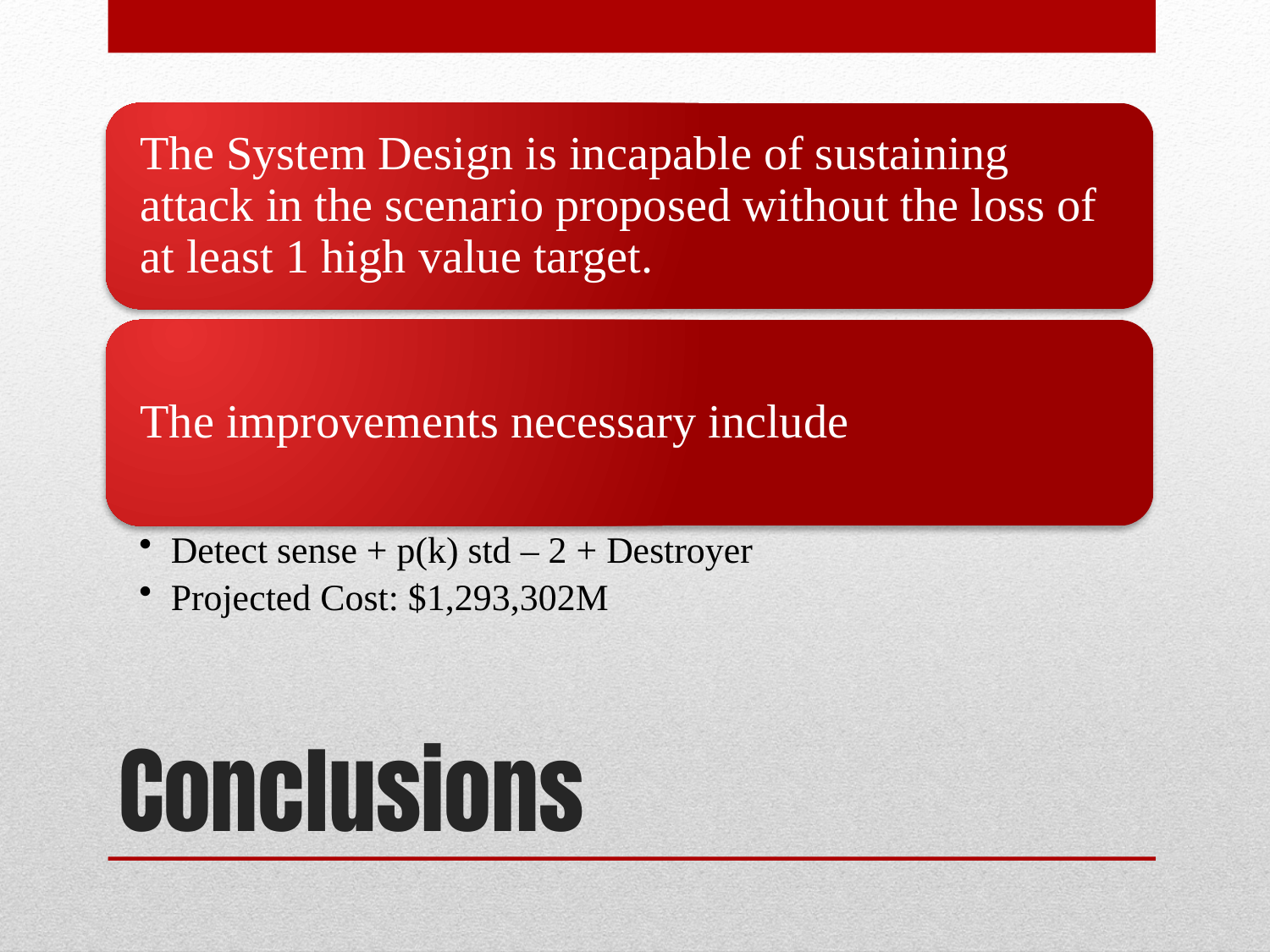

The System Design is incapable of sustaining attack in the scenario proposed without the loss of at least 1 high value target.
The improvements necessary include
Detect sense + p(k) std – 2 + Destroyer
Projected Cost: $1,293,302M
# Conclusions